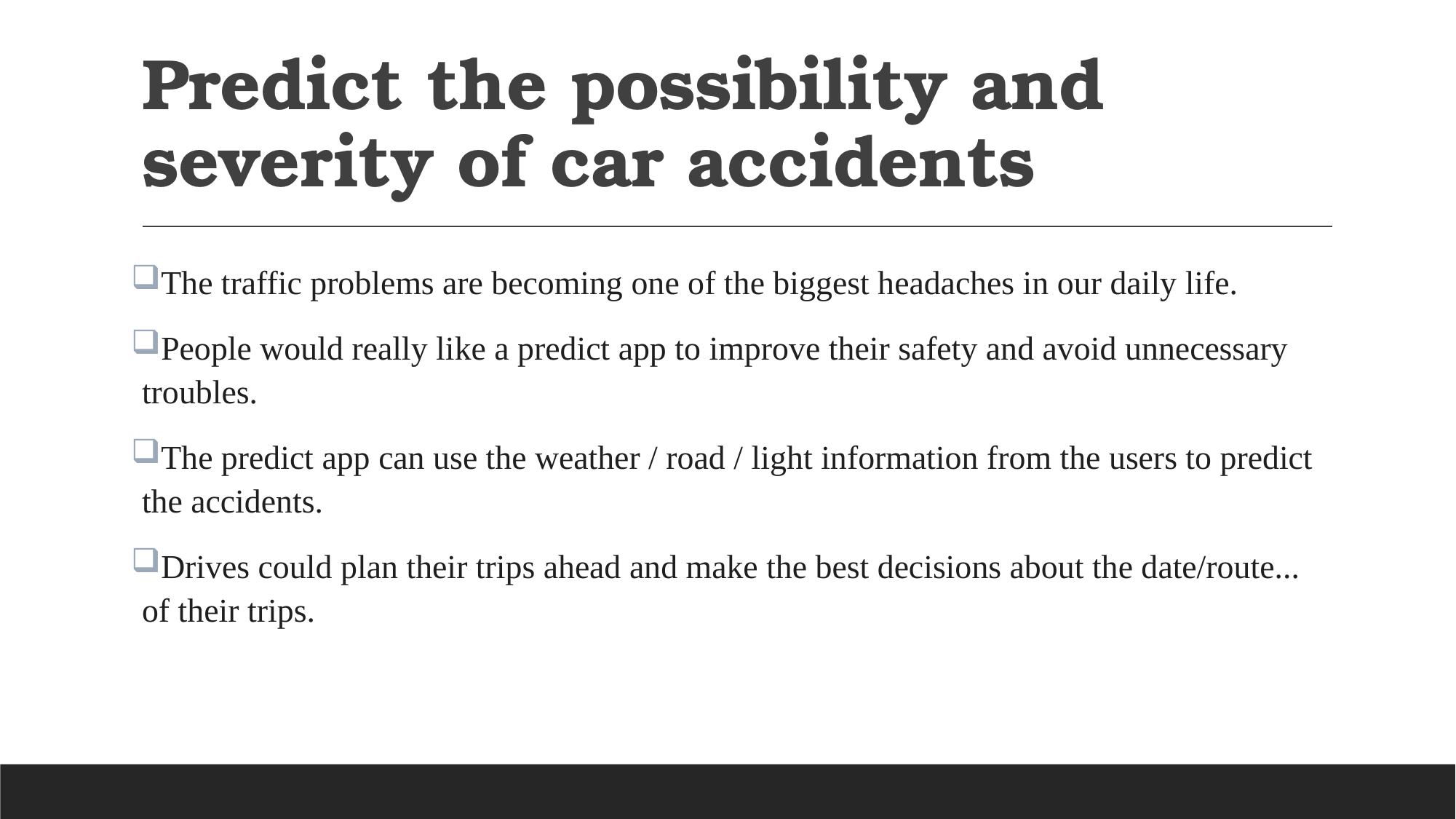

# Predict the possibility and severity of car accidents
The traffic problems are becoming one of the biggest headaches in our daily life.
People would really like a predict app to improve their safety and avoid unnecessary troubles.
The predict app can use the weather / road / light information from the users to predict the accidents.
Drives could plan their trips ahead and make the best decisions about the date/route... of their trips.